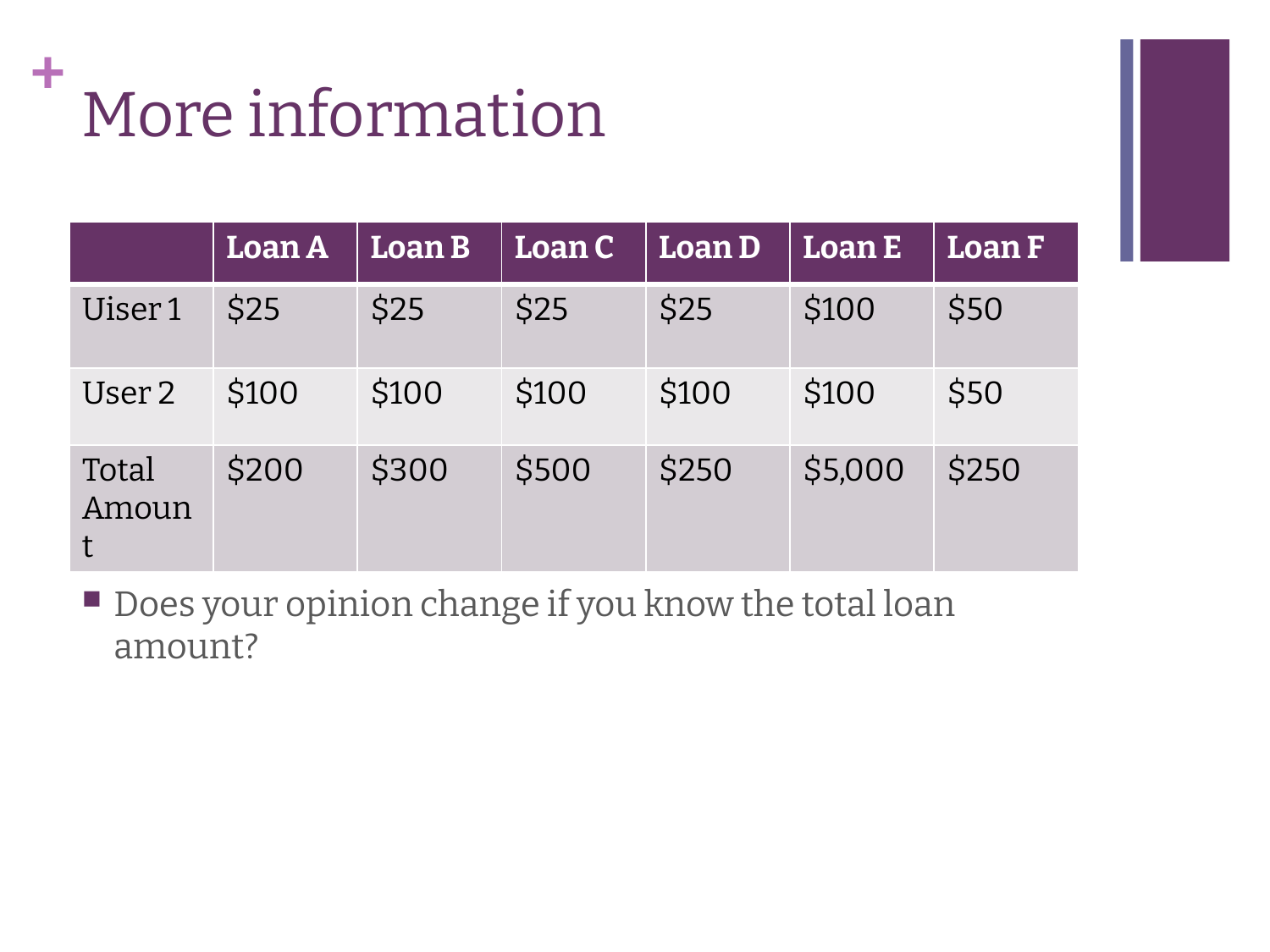

# More information
|  | Loan A | Loan B | Loan C | Loan D | Loan E | Loan F |
| --- | --- | --- | --- | --- | --- | --- |
| Uiser 1 | $25 | $25 | $25 | $25 | $100 | $50 |
| User 2 | $100 | $100 | $100 | $100 | $100 | $50 |
| Total Amount | $200 | $300 | $500 | $250 | $5,000 | $250 |
Does your opinion change if you know the total loan amount?